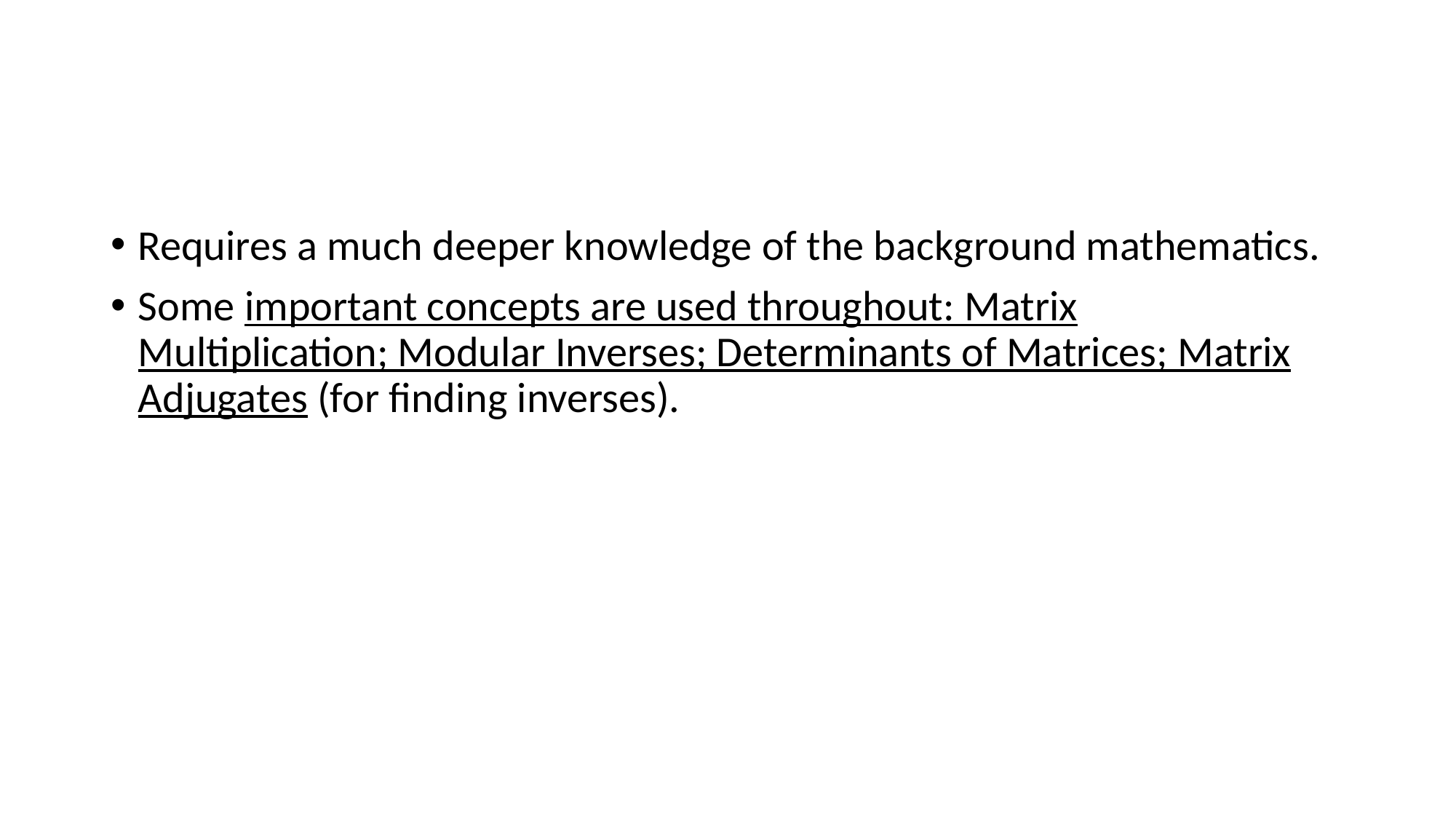

#
Requires a much deeper knowledge of the background mathematics.
Some important concepts are used throughout: Matrix Multiplication; Modular Inverses; Determinants of Matrices; Matrix Adjugates (for finding inverses).